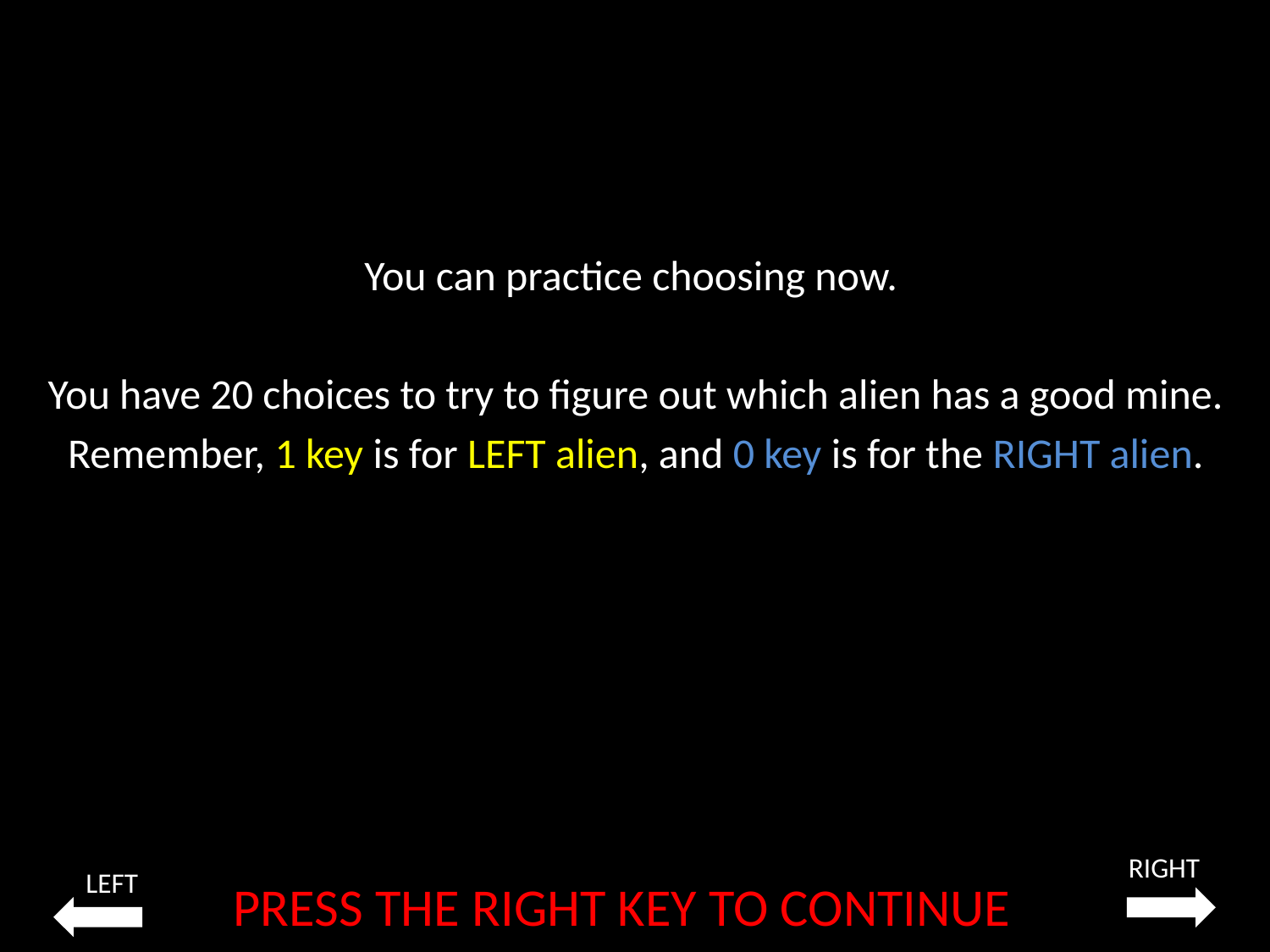

You can practice choosing now.

You have 20 choices to try to figure out which alien has a good mine.
Remember, 1 key is for LEFT alien, and 0 key is for the RIGHT alien.

RIGHT
LEFT
PRESS THE RIGHT KEY TO CONTINUE